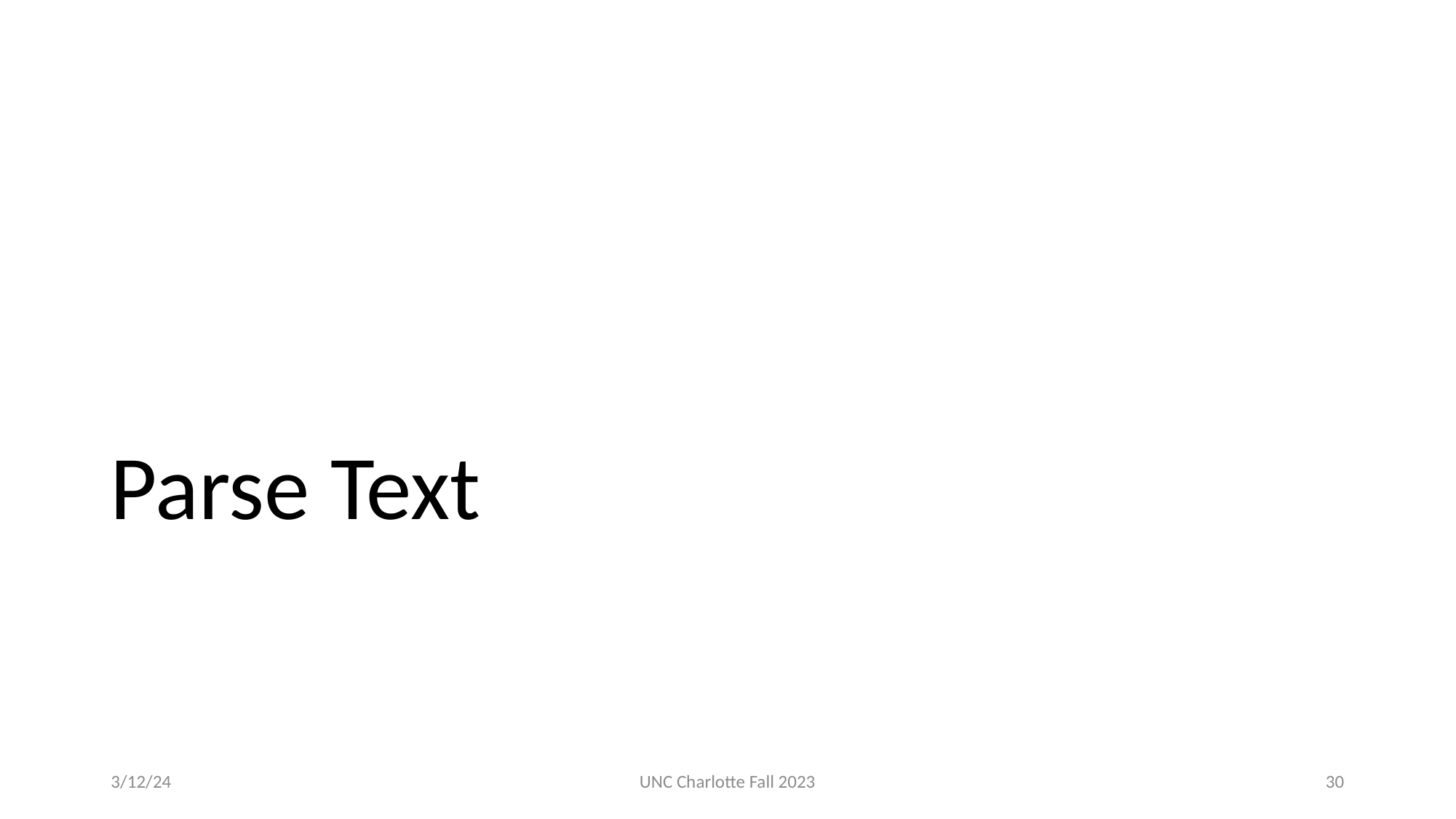

# Parse Text
3/12/24
UNC Charlotte Fall 2023
30